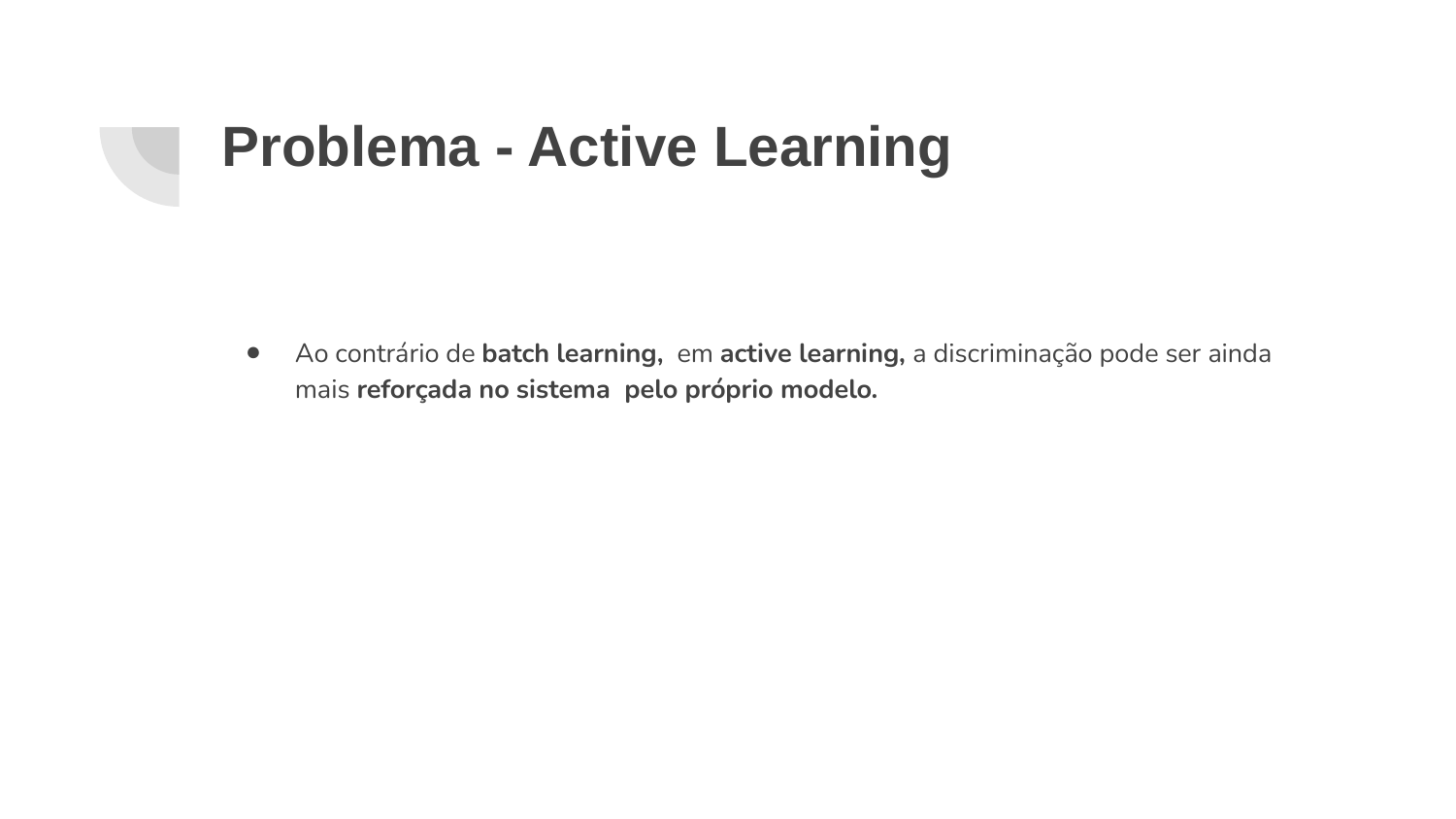

# Problema - Active Learning
Ao contrário de batch learning,  em active learning, a discriminação pode ser ainda mais reforçada no sistema  pelo próprio modelo.